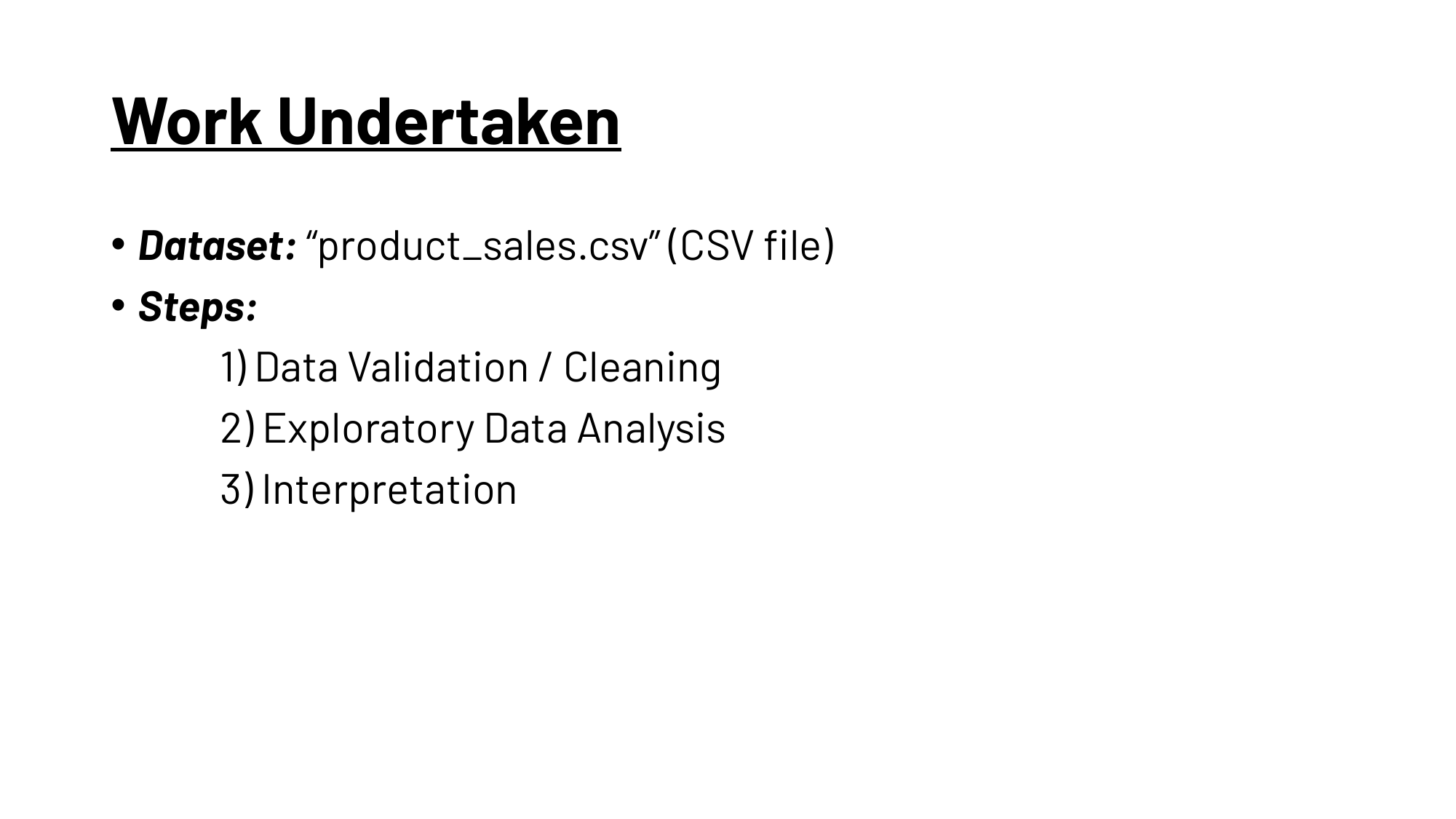

# Work Undertaken
Dataset: “product_sales.csv” (CSV file)
Steps:
	1) Data Validation / Cleaning
	2) Exploratory Data Analysis
	3) Interpretation